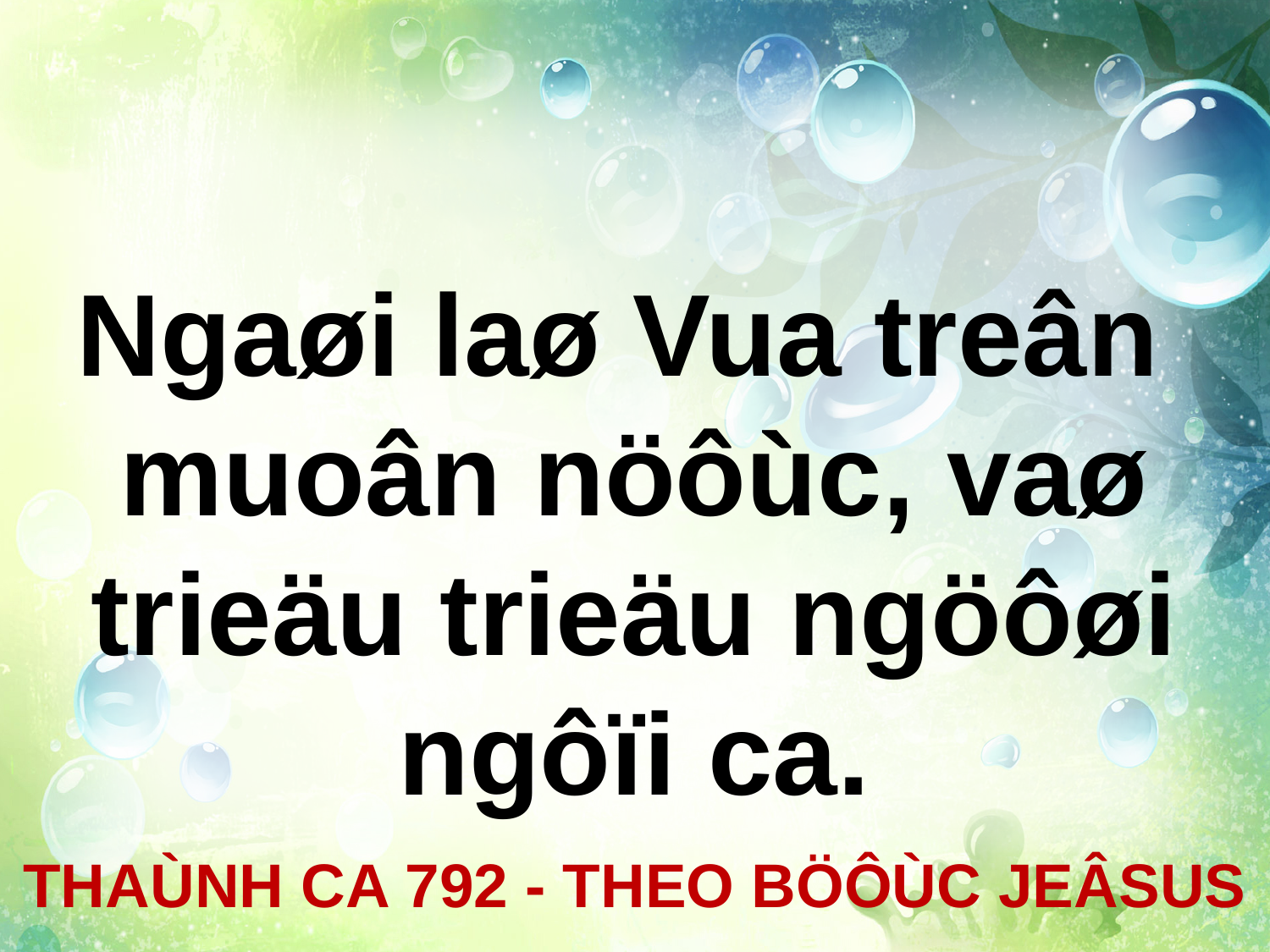

Ngaøi laø Vua treân
muoân nöôùc, vaø trieäu trieäu ngöôøi ngôïi ca.
THAÙNH CA 792 - THEO BÖÔÙC JEÂSUS